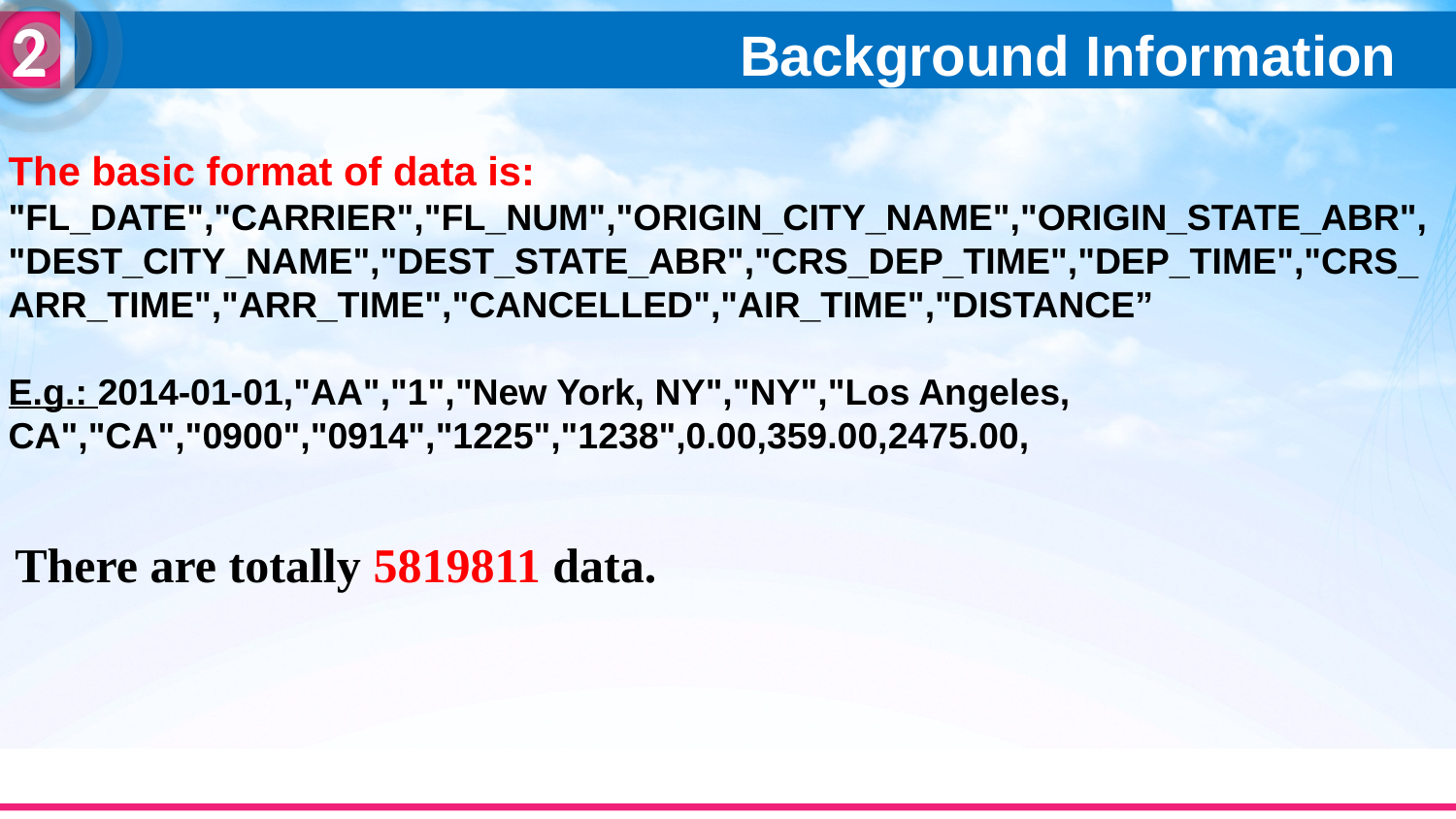

2

Background Information

The basic format of data is:
"FL_DATE","CARRIER","FL_NUM","ORIGIN_CITY_NAME","ORIGIN_STATE_ABR","DEST_CITY_NAME","DEST_STATE_ABR","CRS_DEP_TIME","DEP_TIME","CRS_ARR_TIME","ARR_TIME","CANCELLED","AIR_TIME","DISTANCE”

E.g.: 2014-01-01,"AA","1","New York, NY","NY","Los Angeles,  CA","CA","0900","0914","1225","1238",0.00,359.00,2475.00,
There are totally 5819811 data.